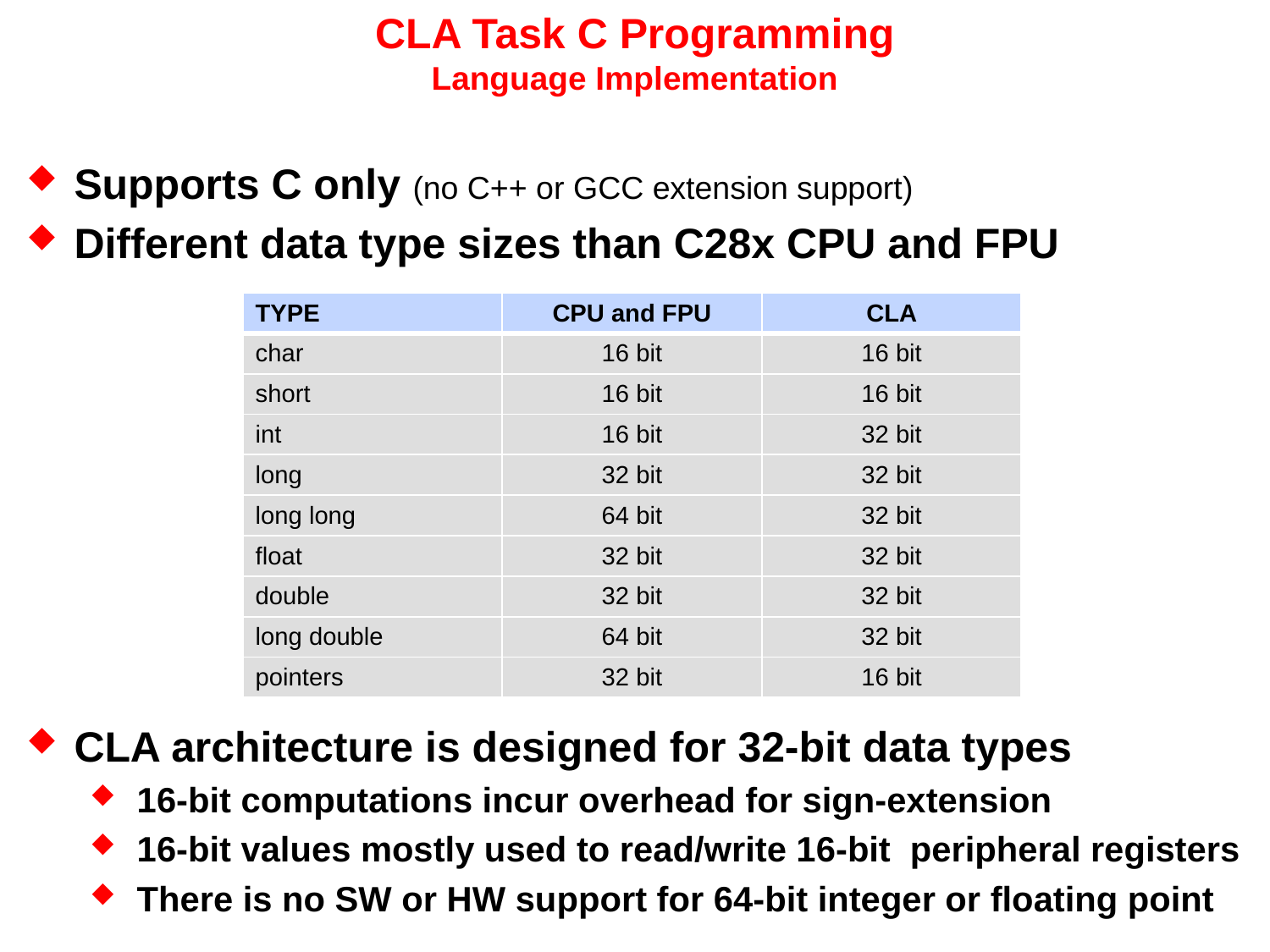

# CLA Task C Programming Language Implementation
Supports C only (no C++ or GCC extension support)
Different data type sizes than C28x CPU and FPU

CLA architecture is designed for 32-bit data types
16-bit computations incur overhead for sign-extension
16-bit values mostly used to read/write 16-bit  peripheral registers
There is no SW or HW support for 64-bit integer or floating point

| TYPE | CPU and FPU | CLA |
| --- | --- | --- |
| char | 16 bit | 16 bit |
| short | 16 bit | 16 bit |
| int | 16 bit | 32 bit |
| long | 32 bit | 32 bit |
| long long | 64 bit | 32 bit |
| float | 32 bit | 32 bit |
| double | 32 bit | 32 bit |
| long double | 64 bit | 32 bit |
| pointers | 32 bit | 16 bit |